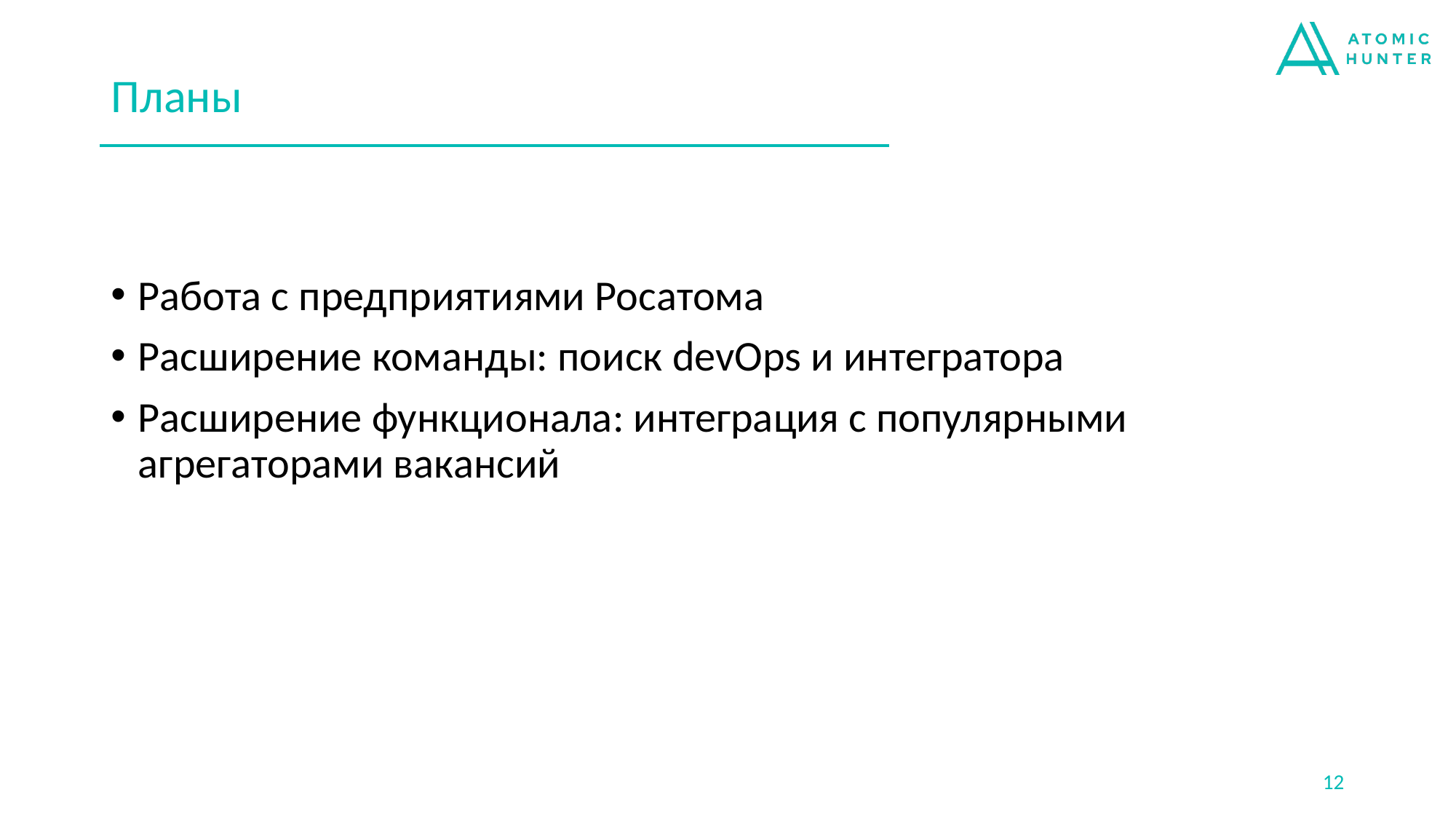

# Планы

Работа с предприятиями Росатома
Расширение команды: поиск devOps и интегратора
Расширение функционала: интеграция с популярными агрегаторами вакансий

12